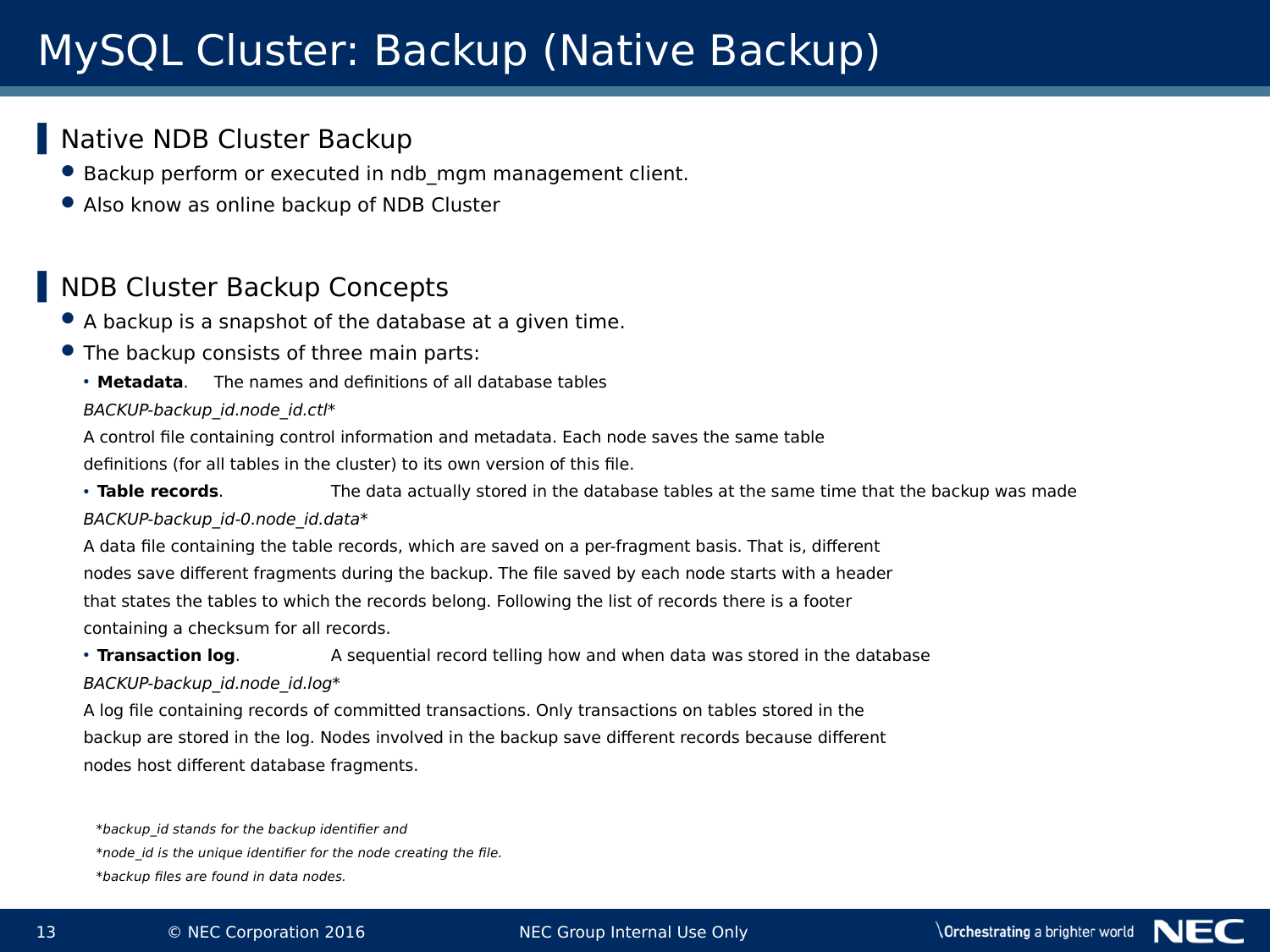

# MySQL Cluster: Backup (Native Backup)
Native NDB Cluster Backup
Backup perform or executed in ndb_mgm management client.
Also know as online backup of NDB Cluster

NDB Cluster Backup Concepts
A backup is a snapshot of the database at a given time.
The backup consists of three main parts:
Metadata.	The names and definitions of all database tables
		BACKUP-backup_id.node_id.ctl*
		A control file containing control information and metadata. Each node saves the same table
		definitions (for all tables in the cluster) to its own version of this file.
Table records.	The data actually stored in the database tables at the same time that the backup was made
		BACKUP-backup_id-0.node_id.data*
		A data file containing the table records, which are saved on a per-fragment basis. That is, different
		nodes save different fragments during the backup. The file saved by each node starts with a header
		that states the tables to which the records belong. Following the list of records there is a footer
		containing a checksum for all records.
Transaction log.	A sequential record telling how and when data was stored in the database
		BACKUP-backup_id.node_id.log*
		A log file containing records of committed transactions. Only transactions on tables stored in the
		backup are stored in the log. Nodes involved in the backup save different records because different
		nodes host different database fragments.

*backup_id stands for the backup identifier and
*node_id is the unique identifier for the node creating the file.
*backup files are found in data nodes.